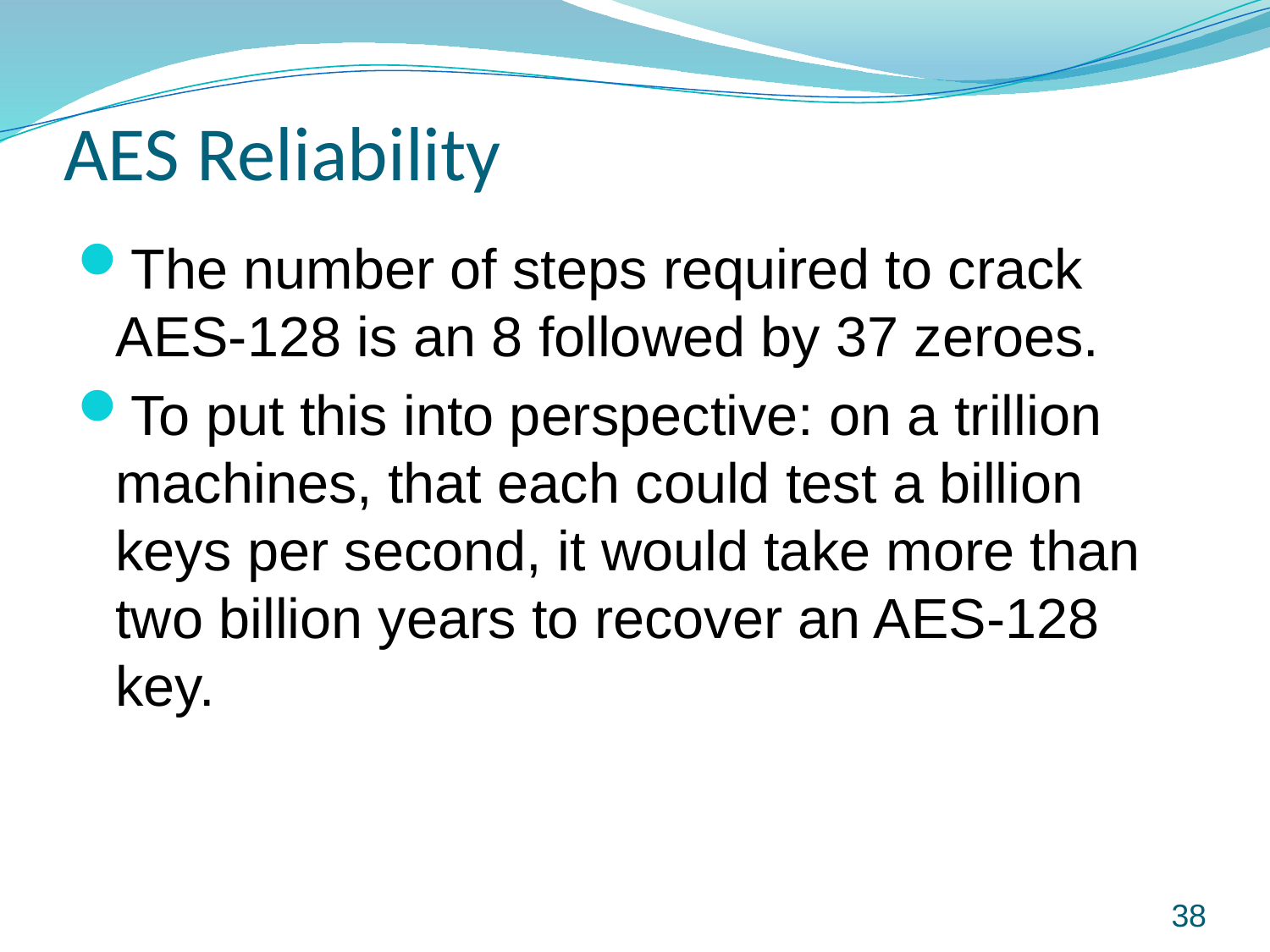

# AES Reliability
The number of steps required to crack AES-128 is an 8 followed by 37 zeroes.
To put this into perspective: on a trillion machines, that each could test a billion keys per second, it would take more than two billion years to recover an AES-128 key.
38